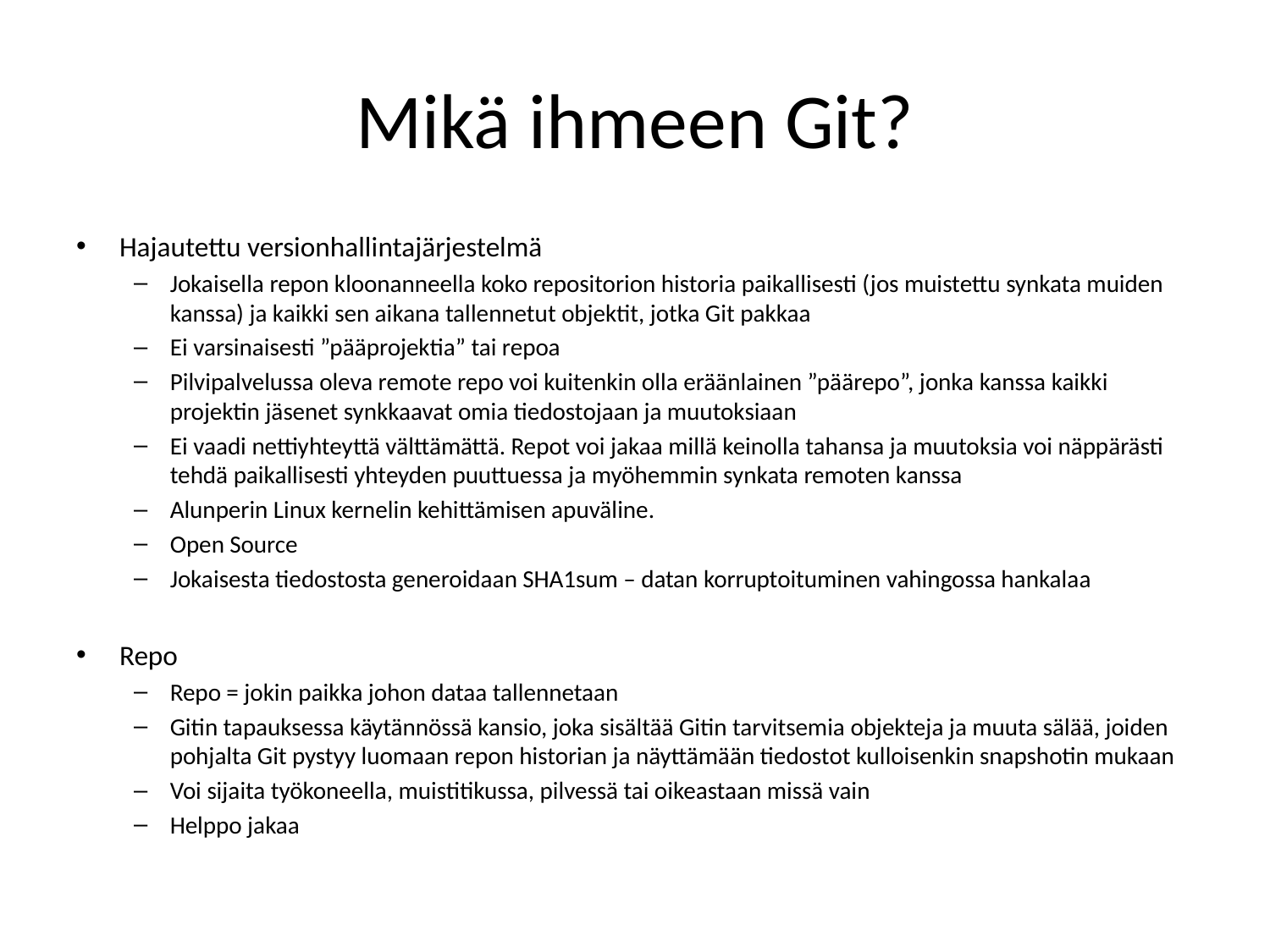

# Mikä ihmeen Git?
Hajautettu versionhallintajärjestelmä
Jokaisella repon kloonanneella koko repositorion historia paikallisesti (jos muistettu synkata muiden kanssa) ja kaikki sen aikana tallennetut objektit, jotka Git pakkaa
Ei varsinaisesti ”pääprojektia” tai repoa
Pilvipalvelussa oleva remote repo voi kuitenkin olla eräänlainen ”päärepo”, jonka kanssa kaikki projektin jäsenet synkkaavat omia tiedostojaan ja muutoksiaan
Ei vaadi nettiyhteyttä välttämättä. Repot voi jakaa millä keinolla tahansa ja muutoksia voi näppärästi tehdä paikallisesti yhteyden puuttuessa ja myöhemmin synkata remoten kanssa
Alunperin Linux kernelin kehittämisen apuväline.
Open Source
Jokaisesta tiedostosta generoidaan SHA1sum – datan korruptoituminen vahingossa hankalaa

Repo
Repo = jokin paikka johon dataa tallennetaan
Gitin tapauksessa käytännössä kansio, joka sisältää Gitin tarvitsemia objekteja ja muuta sälää, joiden pohjalta Git pystyy luomaan repon historian ja näyttämään tiedostot kulloisenkin snapshotin mukaan
Voi sijaita työkoneella, muistitikussa, pilvessä tai oikeastaan missä vain
Helppo jakaa